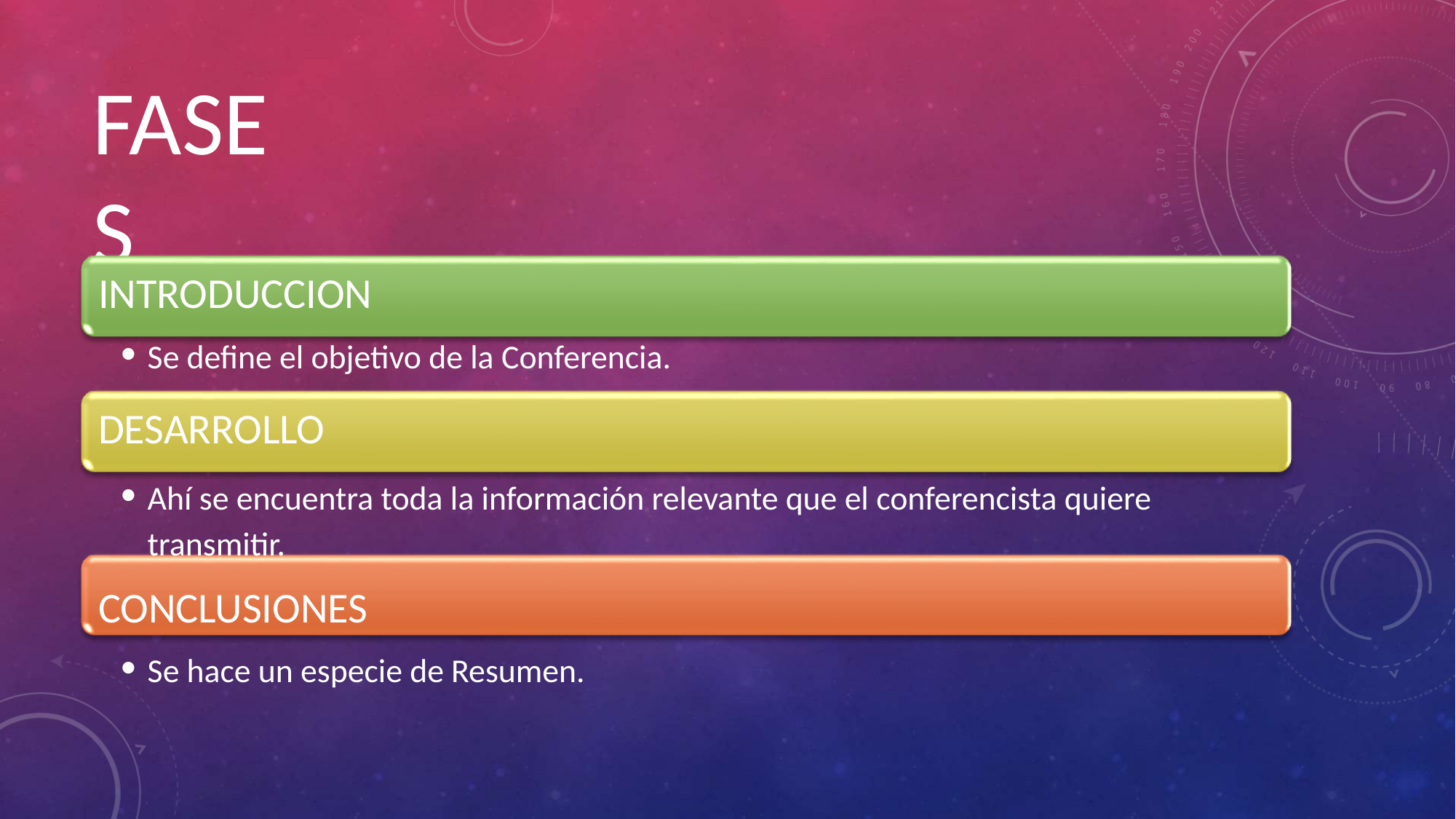

# FASES
INTRODUCCION
Se define el objetivo de la Conferencia.
DESARROLLO
Ahí se encuentra toda la información relevante que el conferencista quiere
transmitir.
CONCLUSIONES
Se hace un especie de Resumen.